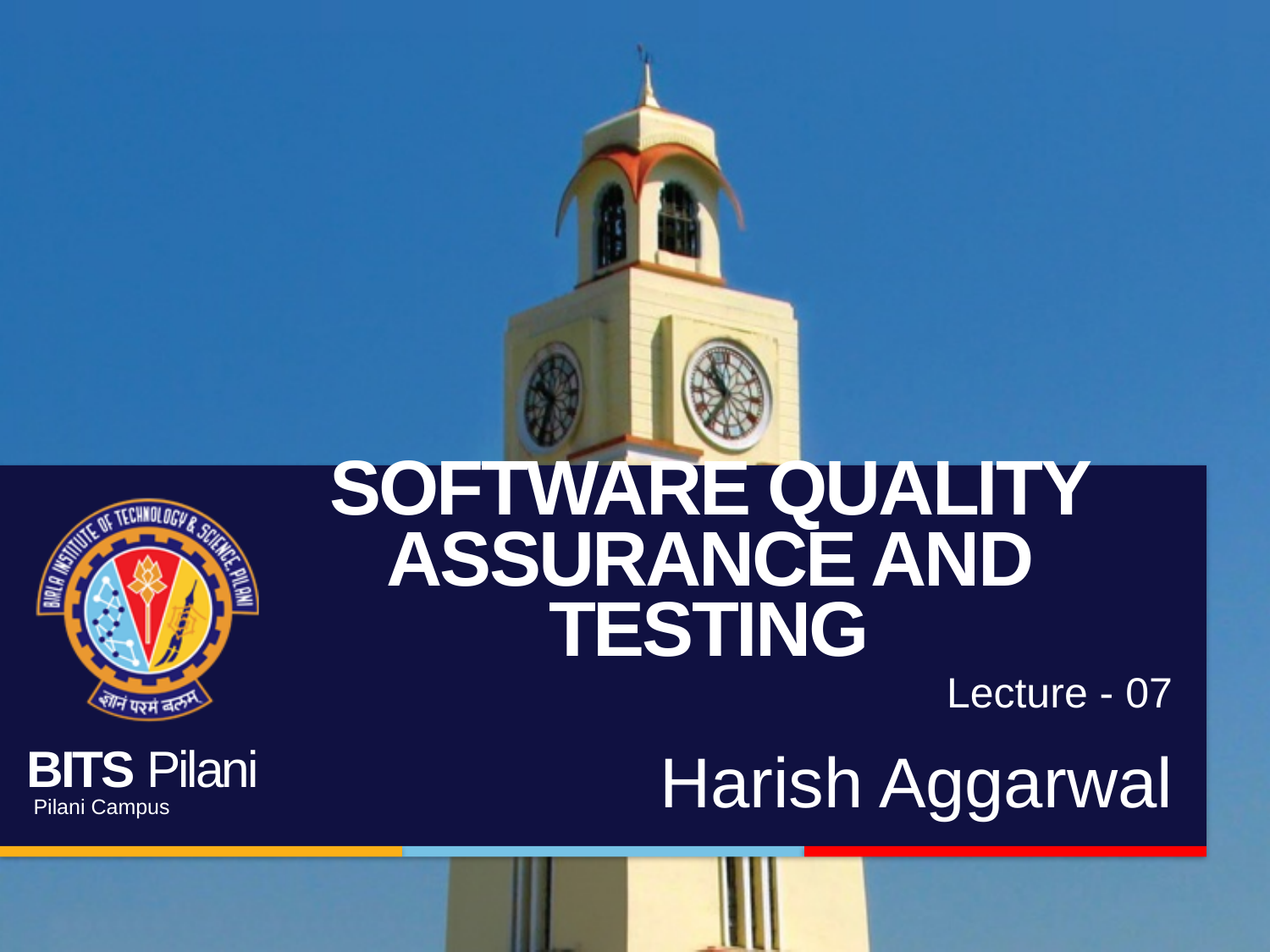

# Software Quality Assurance and Testing
Lecture - 07

Harish Aggarwal